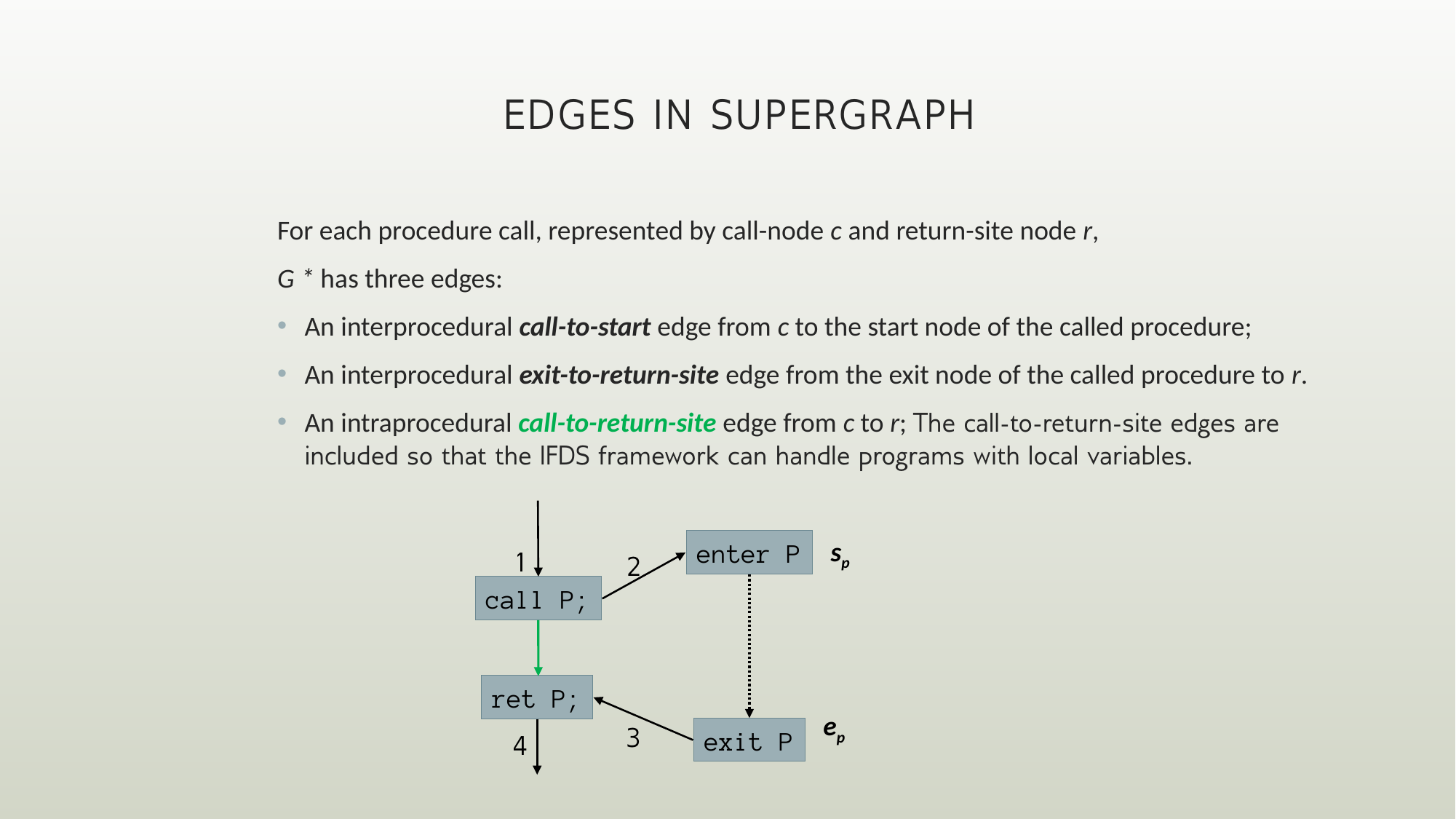

# Edges in supergraph
For each procedure call, represented by call-node c and return-site node r,
G * has three edges:
An interprocedural call-to-start edge from c to the start node of the called procedure;
An interprocedural exit-to-return-site edge from the exit node of the called procedure to r.
An intraprocedural call-to-return-site edge from c to r; The call-to-return-site edges are included so that the IFDS framework can handle programs with local variables.

sp
enter P
1
2
call P;
ret P;
ep
3
exit P
4